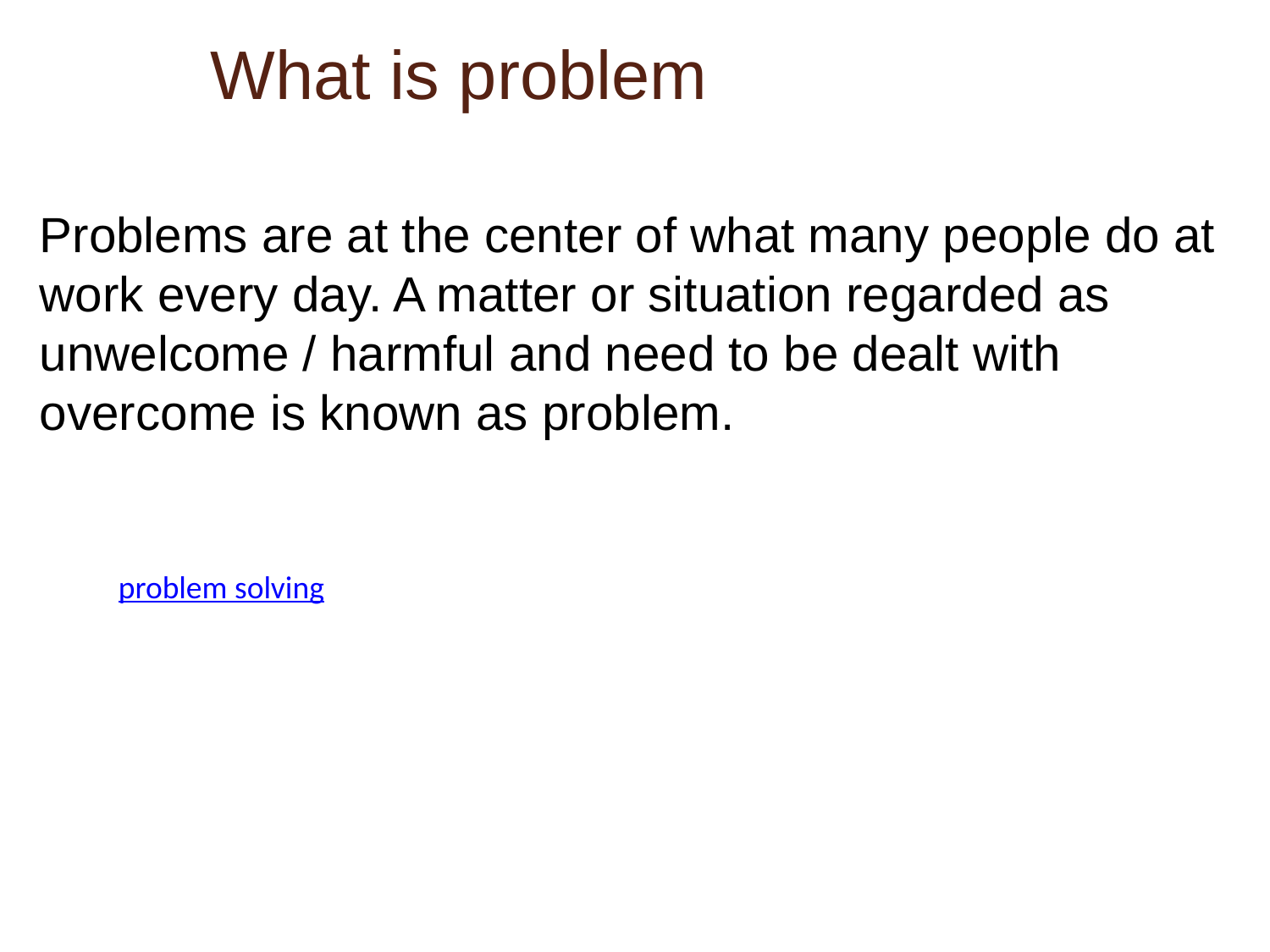

# What is problem
Problems are at the center of what many people do at work every day. A matter or situation regarded as unwelcome / harmful and need to be dealt with overcome is known as problem.
problem solving